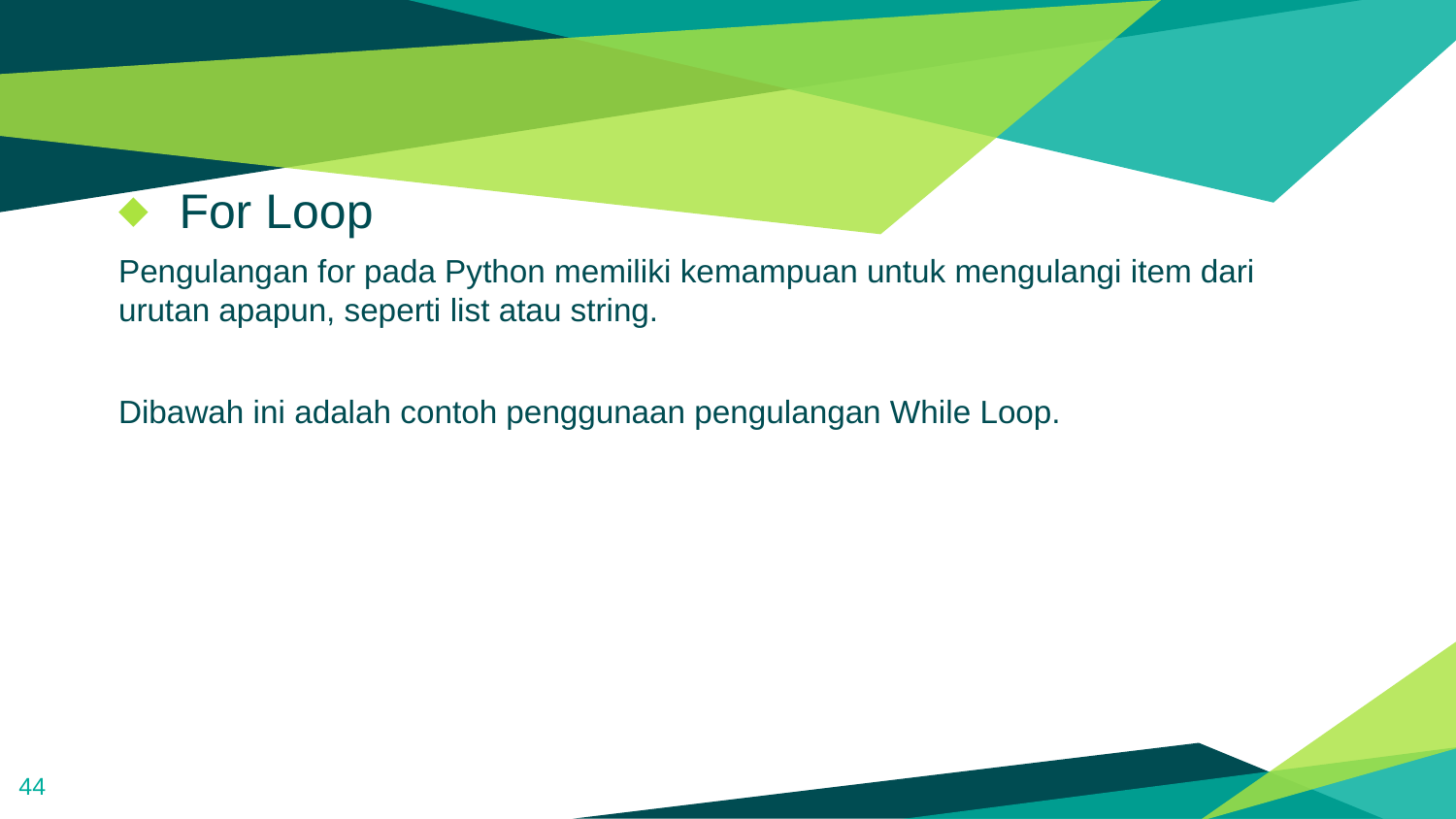

#
For Loop
Pengulangan for pada Python memiliki kemampuan untuk mengulangi item dari urutan apapun, seperti list atau string.

Dibawah ini adalah contoh penggunaan pengulangan While Loop.

44